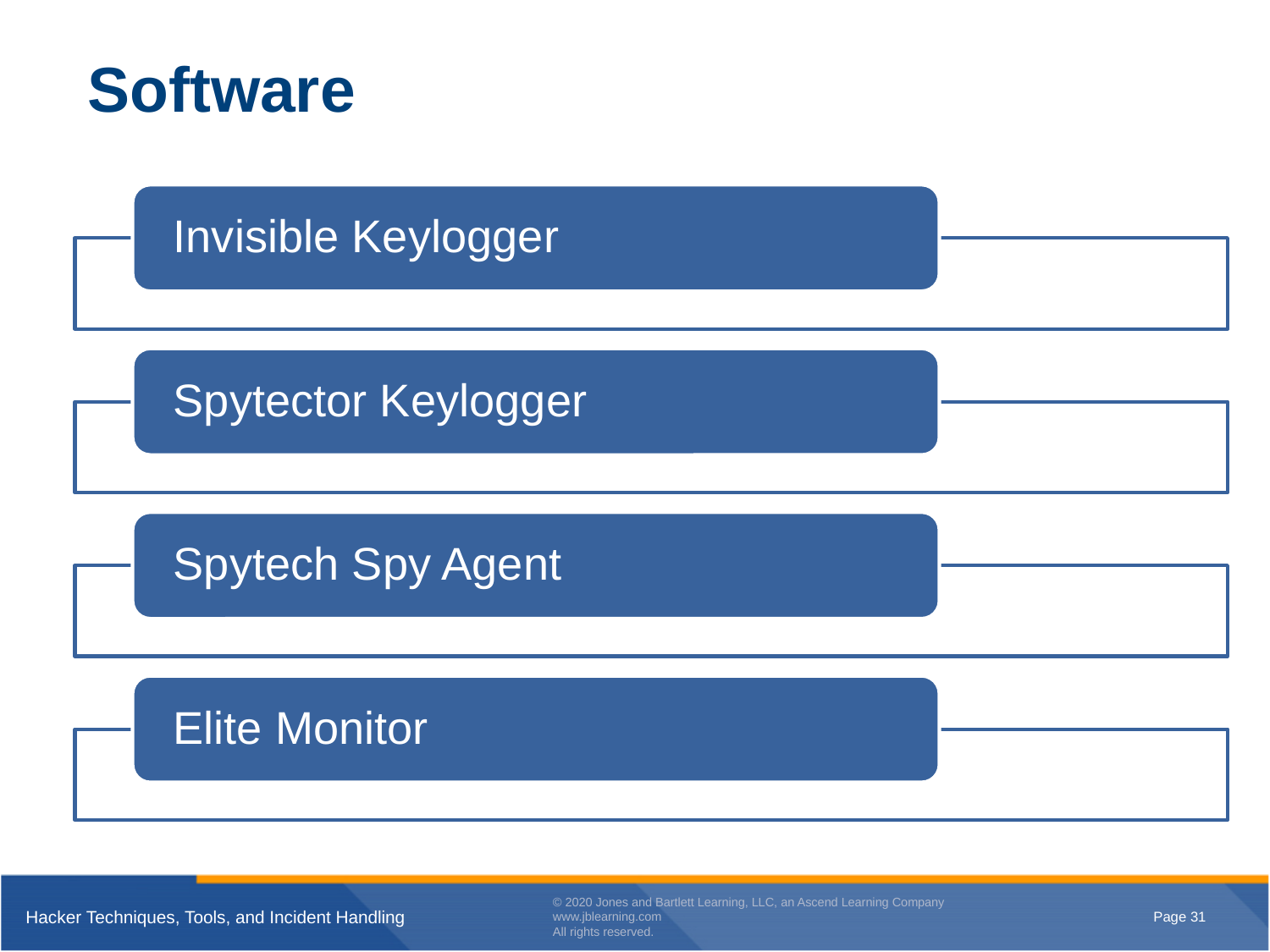

# Software
Invisible Keylogger
Spytector Keylogger
Spytech Spy Agent
Elite Monitor